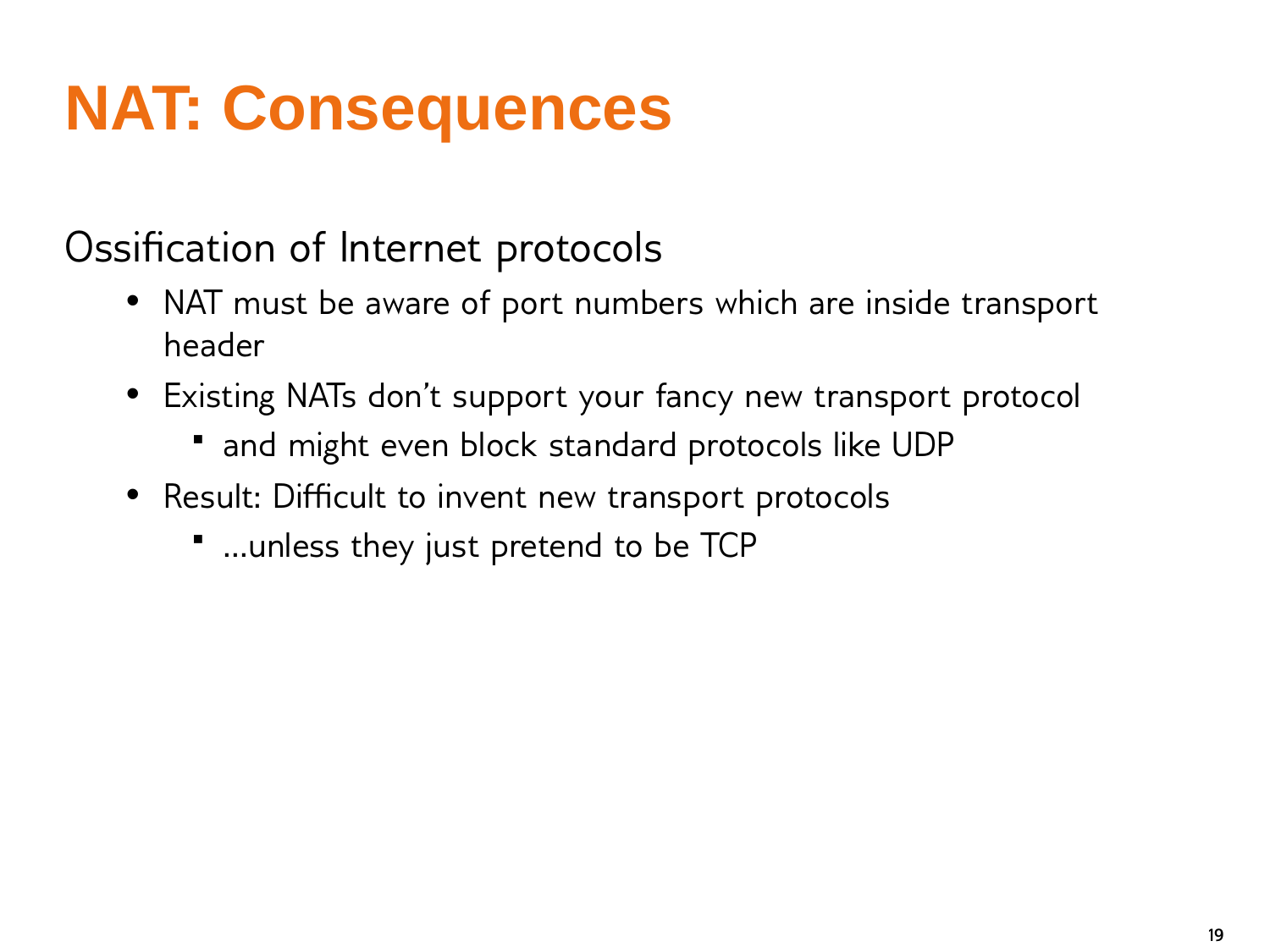

# NAT: Consequences
Ossification of Internet protocols
NAT must be aware of port numbers which are inside transport header
Existing NATs don’t support your fancy new transport protocol
and might even block standard protocols like UDP
Result: Difficult to invent new transport protocols
...unless they just pretend to be TCP